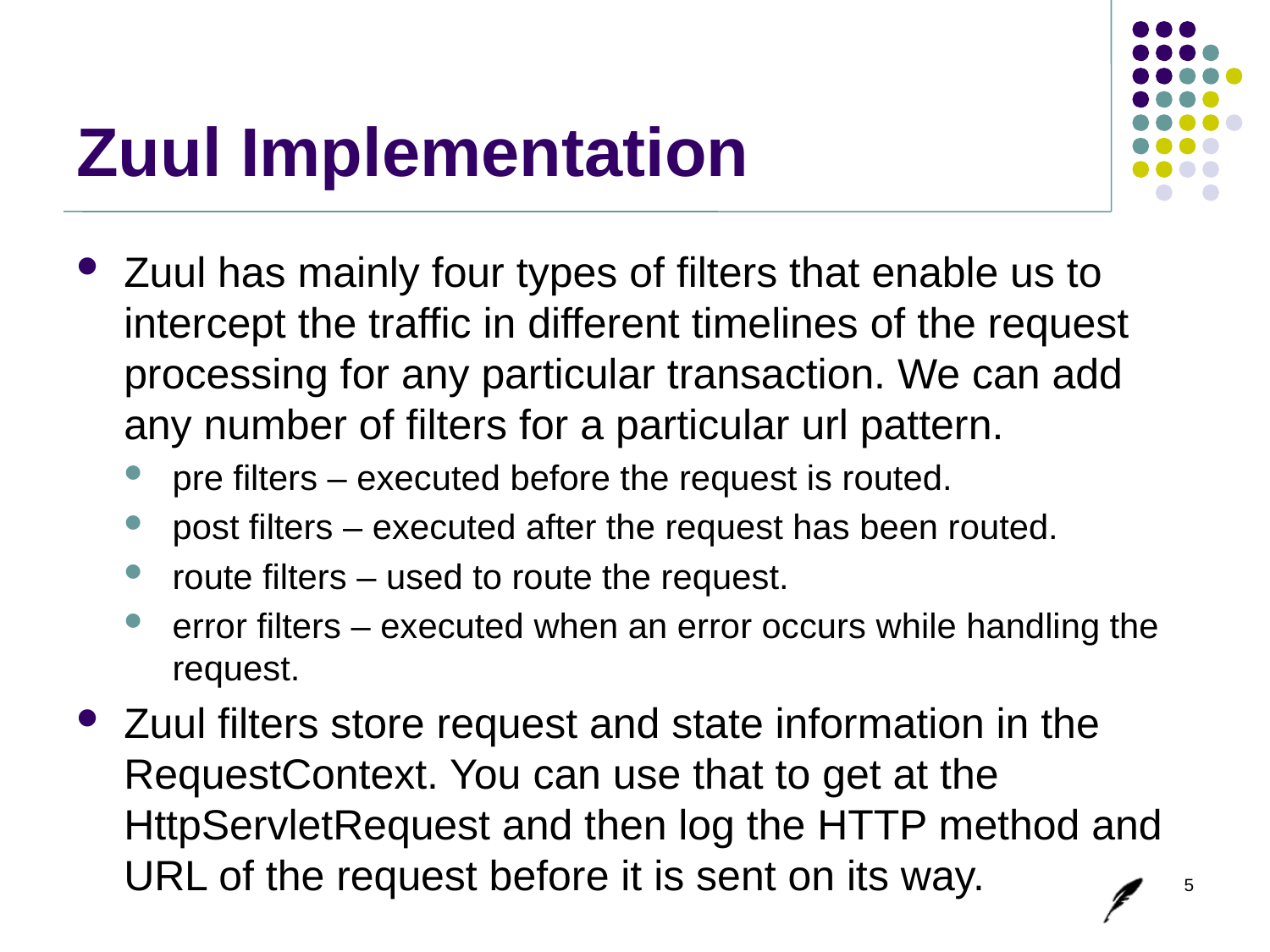

# Zuul Implementation
Zuul has mainly four types of filters that enable us to intercept the traffic in different timelines of the request processing for any particular transaction. We can add any number of filters for a particular url pattern.
pre filters – executed before the request is routed.
post filters – executed after the request has been routed.
route filters – used to route the request.
error filters – executed when an error occurs while handling the request.
Zuul filters store request and state information in the RequestContext. You can use that to get at the HttpServletRequest and then log the HTTP method and URL of the request before it is sent on its way.

5